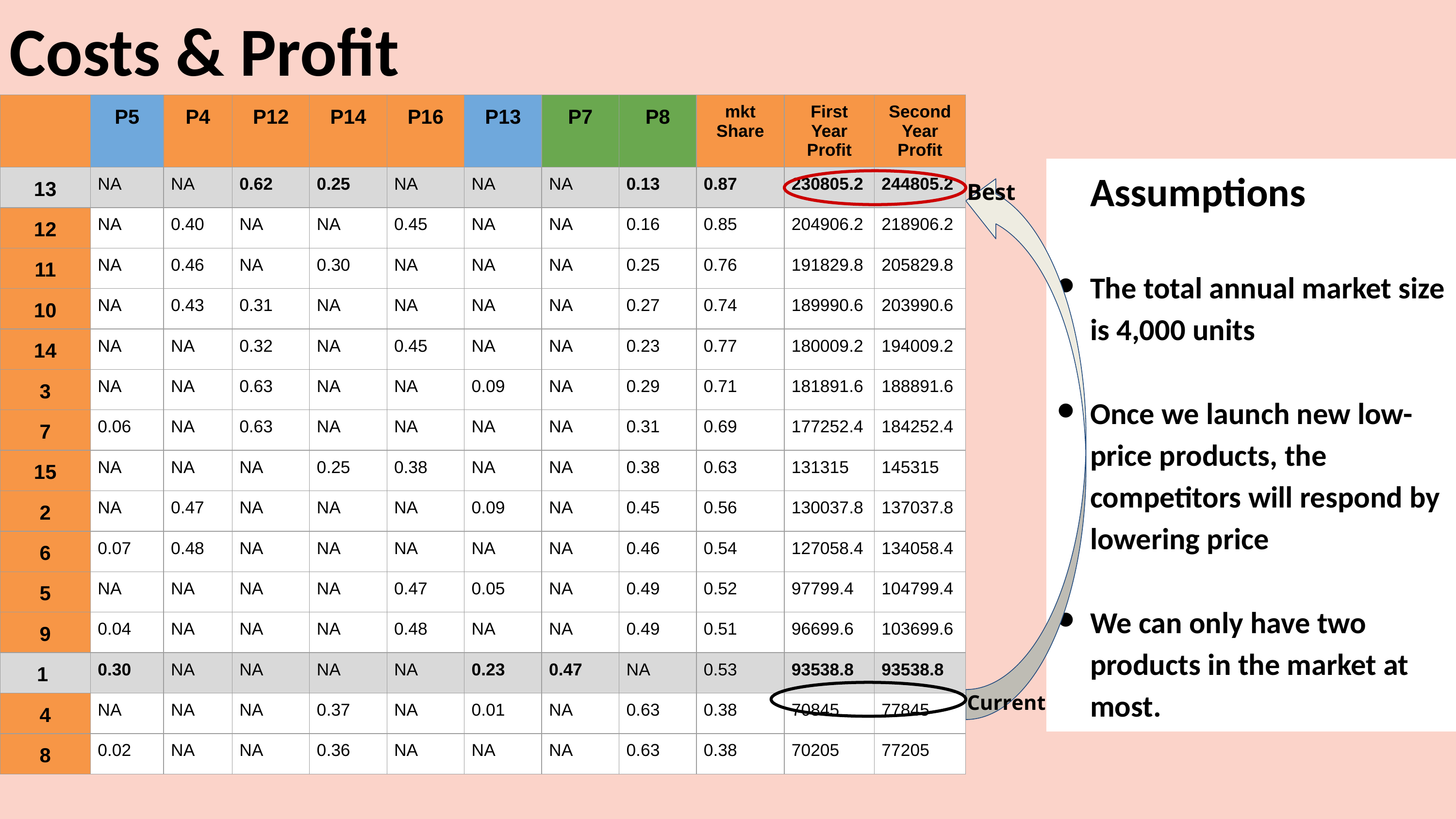

Costs & Profit
|  | P5 | P4 | P12 | P14 | P16 | P13 | P7 | P8 | mkt Share | First Year Profit | Second Year Profit |
| --- | --- | --- | --- | --- | --- | --- | --- | --- | --- | --- | --- |
| 13 | NA | NA | 0.62 | 0.25 | NA | NA | NA | 0.13 | 0.87 | 230805.2 | 244805.2 |
| 12 | NA | 0.40 | NA | NA | 0.45 | NA | NA | 0.16 | 0.85 | 204906.2 | 218906.2 |
| 11 | NA | 0.46 | NA | 0.30 | NA | NA | NA | 0.25 | 0.76 | 191829.8 | 205829.8 |
| 10 | NA | 0.43 | 0.31 | NA | NA | NA | NA | 0.27 | 0.74 | 189990.6 | 203990.6 |
| 14 | NA | NA | 0.32 | NA | 0.45 | NA | NA | 0.23 | 0.77 | 180009.2 | 194009.2 |
| 3 | NA | NA | 0.63 | NA | NA | 0.09 | NA | 0.29 | 0.71 | 181891.6 | 188891.6 |
| 7 | 0.06 | NA | 0.63 | NA | NA | NA | NA | 0.31 | 0.69 | 177252.4 | 184252.4 |
| 15 | NA | NA | NA | 0.25 | 0.38 | NA | NA | 0.38 | 0.63 | 131315 | 145315 |
| 2 | NA | 0.47 | NA | NA | NA | 0.09 | NA | 0.45 | 0.56 | 130037.8 | 137037.8 |
| 6 | 0.07 | 0.48 | NA | NA | NA | NA | NA | 0.46 | 0.54 | 127058.4 | 134058.4 |
| 5 | NA | NA | NA | NA | 0.47 | 0.05 | NA | 0.49 | 0.52 | 97799.4 | 104799.4 |
| 9 | 0.04 | NA | NA | NA | 0.48 | NA | NA | 0.49 | 0.51 | 96699.6 | 103699.6 |
| 1 | 0.30 | NA | NA | NA | NA | 0.23 | 0.47 | NA | 0.53 | 93538.8 | 93538.8 |
| 4 | NA | NA | NA | 0.37 | NA | 0.01 | NA | 0.63 | 0.38 | 70845 | 77845 |
| 8 | 0.02 | NA | NA | 0.36 | NA | NA | NA | 0.63 | 0.38 | 70205 | 77205 |
Assumptions

The total annual market size is 4,000 units

Once we launch new low-price products, the competitors will respond by lowering price

We can only have two products in the market at most.

Best

Current